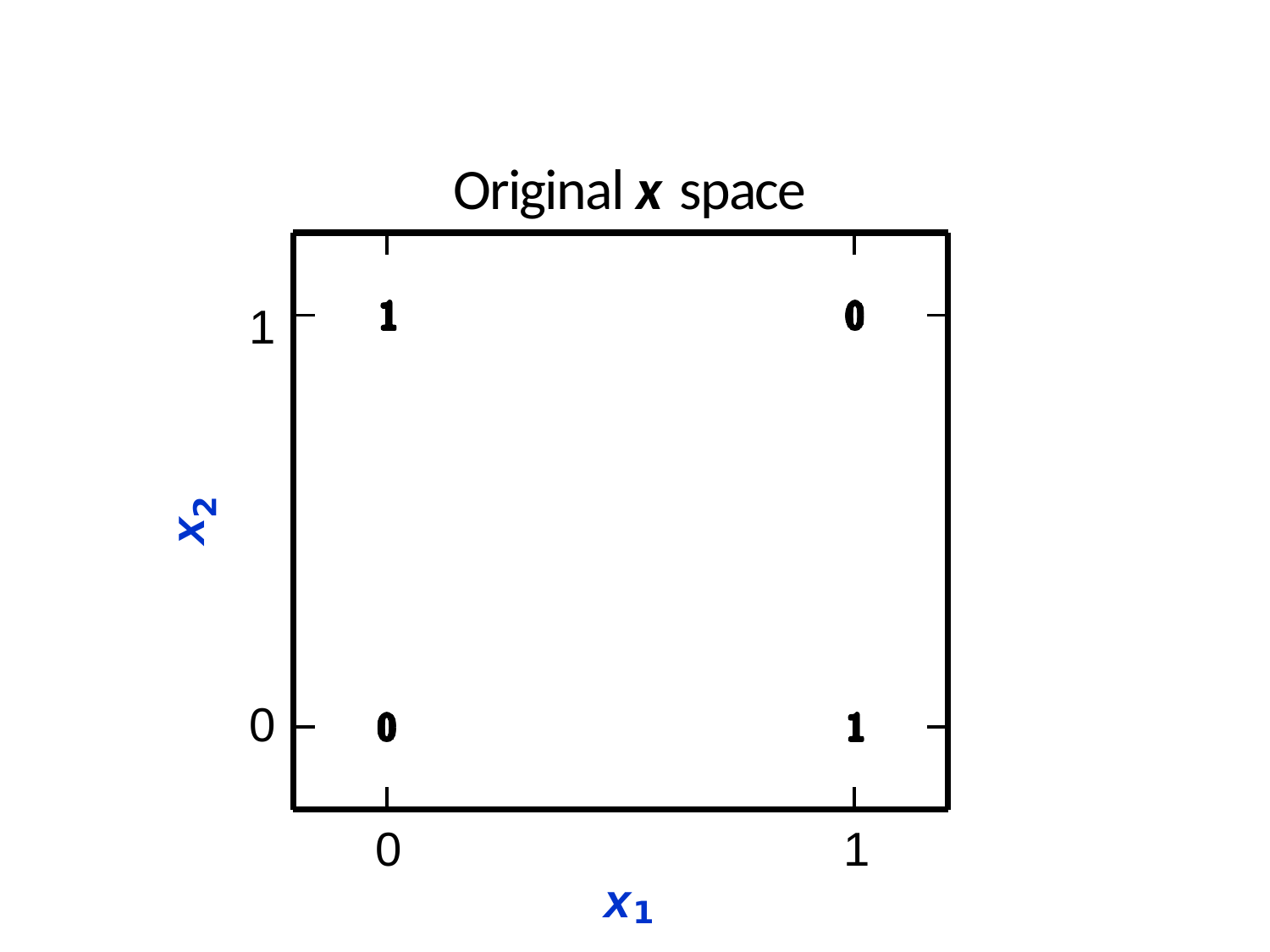

# XOR is not linearly separable
Original x space

1

x2
0

0
1
x1